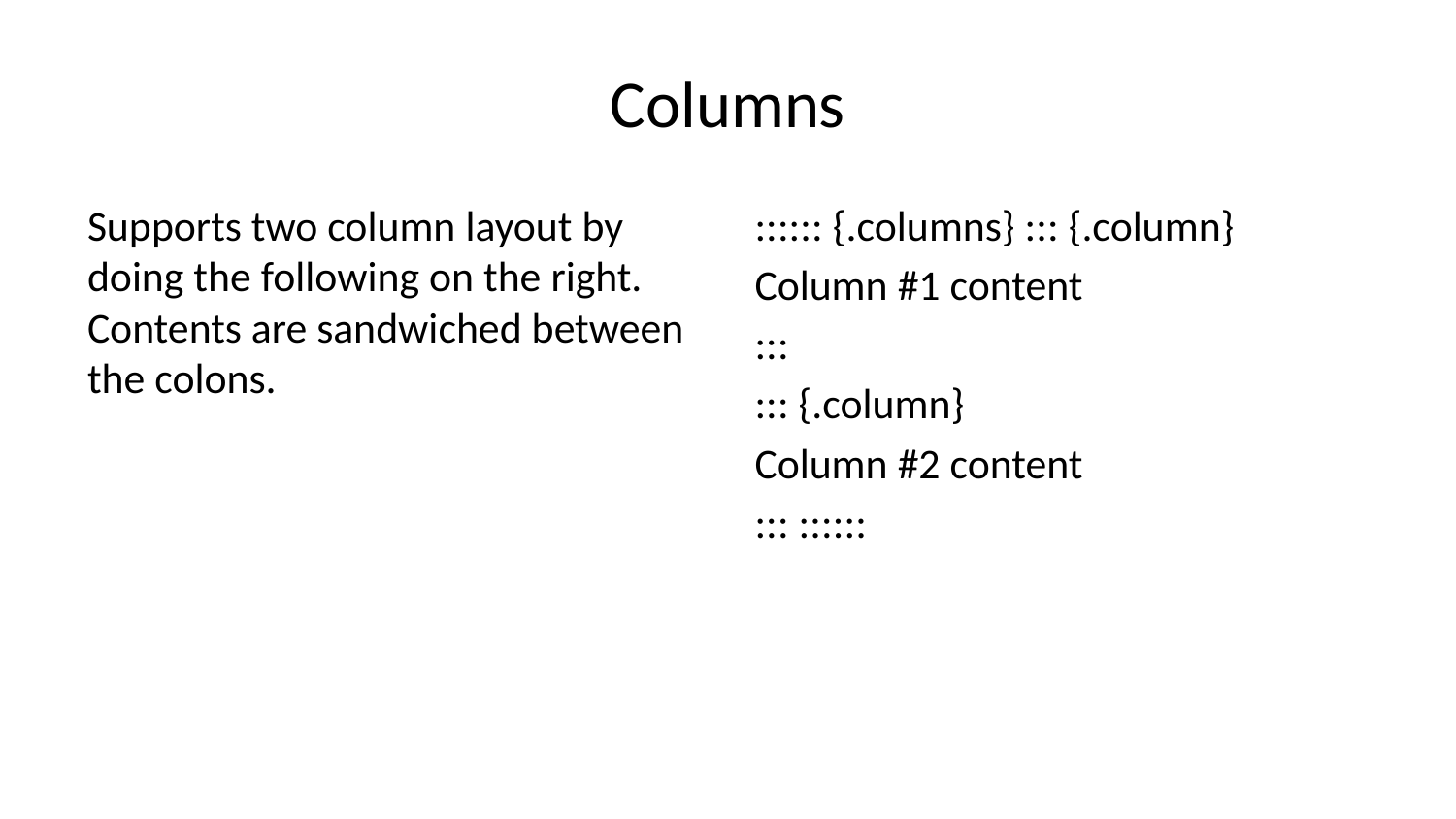

# Columns
Supports two column layout by doing the following on the right. Contents are sandwiched between the colons.
:::::: {.columns} ::: {.column}
Column #1 content
:::
::: {.column}
Column #2 content
::: ::::::